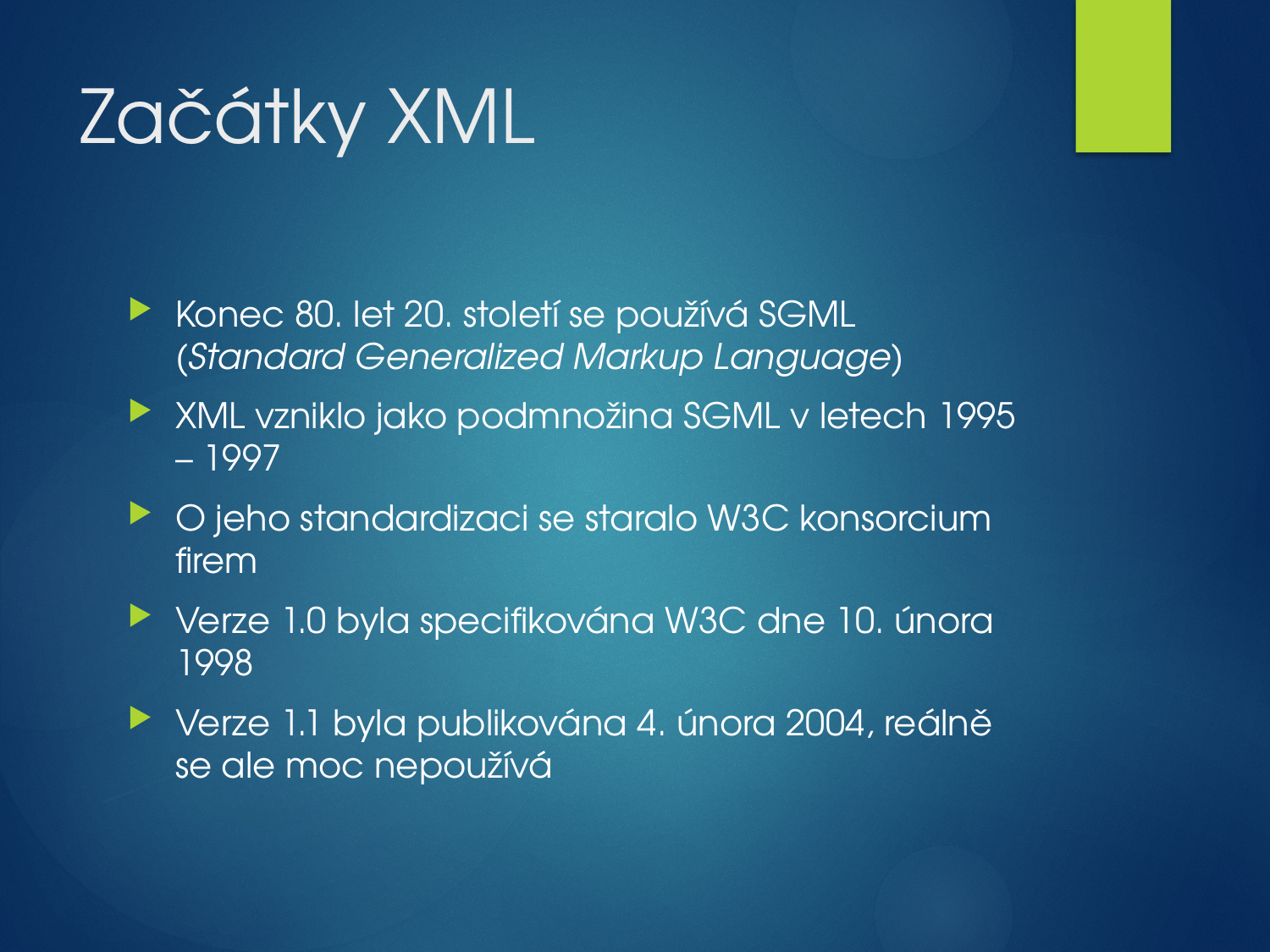

# Začátky XML
Konec 80. let 20. století se používá SGML (Standard Generalized Markup Language)
XML vzniklo jako podmnožina SGML v letech 1995 – 1997
O jeho standardizaci se staralo W3C konsorcium firem
Verze 1.0 byla specifikována W3C dne 10. února 1998
Verze 1.1 byla publikována 4. února 2004, reálně se ale moc nepoužívá